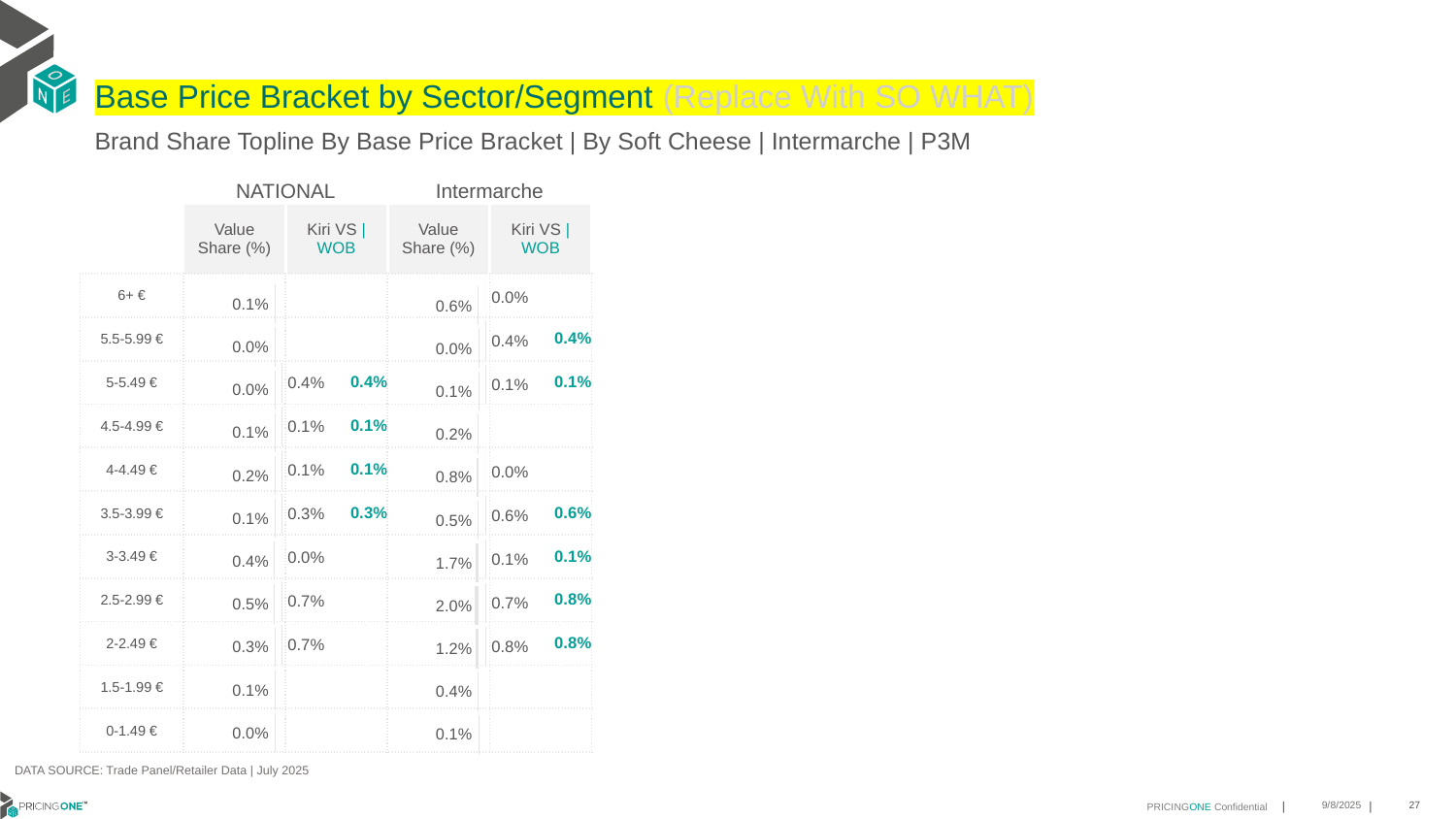

# Base Price Bracket by Sector/Segment (Replace With SO WHAT)
Brand Share Topline By Base Price Bracket | By Soft Cheese | Intermarche | P3M
|  | NATIONAL |  | Intermarche |  |
| --- | --- | --- | --- | --- |
|  | Value Share (%) | Kiri VS | WOB | Value Share (%) | Kiri VS | WOB |
| 6+ € |  |  |  |  |
| 5.5-5.99 € |  |  |  | 0.4% |
| 5-5.49 € |  | 0.4% |  | 0.1% |
| 4.5-4.99 € |  | 0.1% |  |  |
| 4-4.49 € |  | 0.1% |  |  |
| 3.5-3.99 € |  | 0.3% |  | 0.6% |
| 3-3.49 € |  |  |  | 0.1% |
| 2.5-2.99 € |  |  |  | 0.8% |
| 2-2.49 € |  |  |  | 0.8% |
| 1.5-1.99 € |  |  |  |  |
| 0-1.49 € |  |  |  |  |

### Chart

| Category | Value Share NATIONAL |
|---|---|
| 6+ € | None |
| 5.5-5.99 € | None |
| 5-5.49 € | 0.0036167359067666416 |
| 4.5-4.99 € | 0.0007205909721310282 |
| 4-4.49 € | 0.001046146064512113 |
| 3.5-3.99 € | 0.0027907972627108997 |
| 3-3.49 € | 0.00031033515424119226 |
| 2.5-2.99 € | 0.006787540706871052 |
| 2-2.49 € | 0.0072680860156173616 |
| 1.5-1.99 € | None |
| 0-1.49 € | None |

### Chart

| Category | Value Share |
|---|---|
| 6+ € | 0.0013820749780182892 |
| 5.5-5.99 € | 0.000105581416291328 |
| 5-5.49 € | 0.00016108074060959914 |
| 4.5-4.99 € | 0.000507040464211404 |
| 4-4.49 € | 0.0019637434742806274 |
| 3.5-3.99 € | 0.0012100492434937431 |
| 3-3.49 € | 0.003893627295887939 |
| 2.5-2.99 € | 0.004799968237281767 |
| 2-2.49 € | 0.0028677249418169446 |
| 1.5-1.99 € | 0.0009048494470347405 |
| 0-1.49 € | 0.0003139862196362981 |

### Chart

| Category | Value Share |
|---|---|
| 6+ € | 3.0479828791840778e-06 |
| 5.5-5.99 € | 0.004409571985291514 |
| 5-5.49 € | 0.0009073061264304924 |
| 4.5-4.99 € | None |
| 4-4.49 € | 8.462361608949927e-05 |
| 3.5-3.99 € | 0.005922248151299687 |
| 3-3.49 € | 0.0008709509477839196 |
| 2.5-2.99 € | 0.007454245625921049 |
| 2-2.49 € | 0.007907698393118522 |
| 1.5-1.99 € | None |
| 0-1.49 € | None |

### Chart

| Category | Value Share |
|---|---|
| 6+ € | 0.00582909441113341 |
| 5.5-5.99 € | 0.00046589041991429523 |
| 5-5.49 € | 0.0006806029313325278 |
| 4.5-4.99 € | 0.0020350292108436557 |
| 4-4.49 € | 0.008380404994777034 |
| 3.5-3.99 € | 0.005258207228793761 |
| 3-3.49 € | 0.016707206930224885 |
| 2.5-2.99 € | 0.02003460760947631 |
| 2-2.49 € | 0.012158715446567272 |
| 1.5-1.99 € | 0.004027064129008179 |
| 0-1.49 € | 0.0011347936805216176 |
DATA SOURCE: Trade Panel/Retailer Data | July 2025

9/8/2025
27